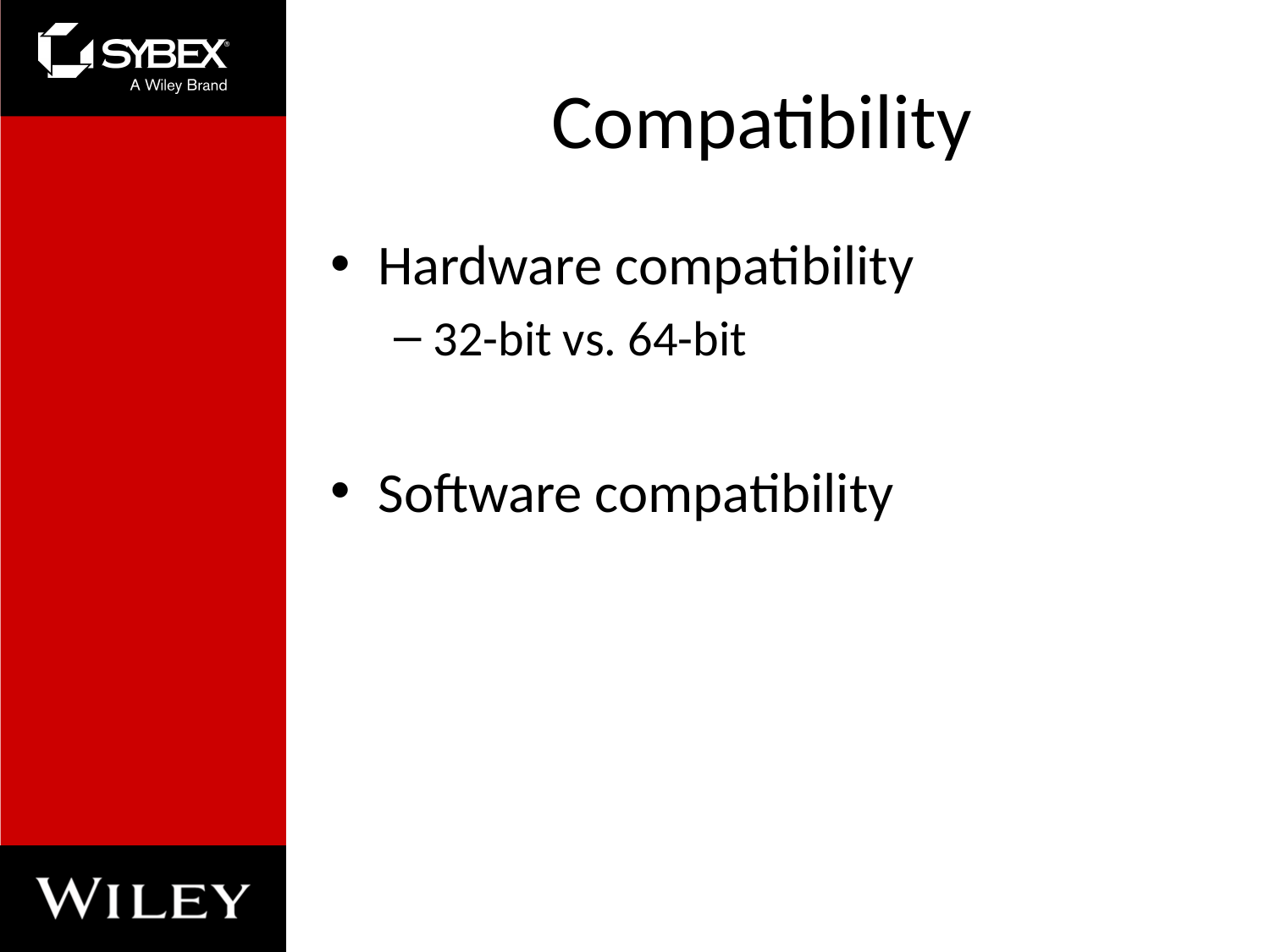

# Compatibility
Hardware compatibility
32-bit vs. 64-bit

Software compatibility